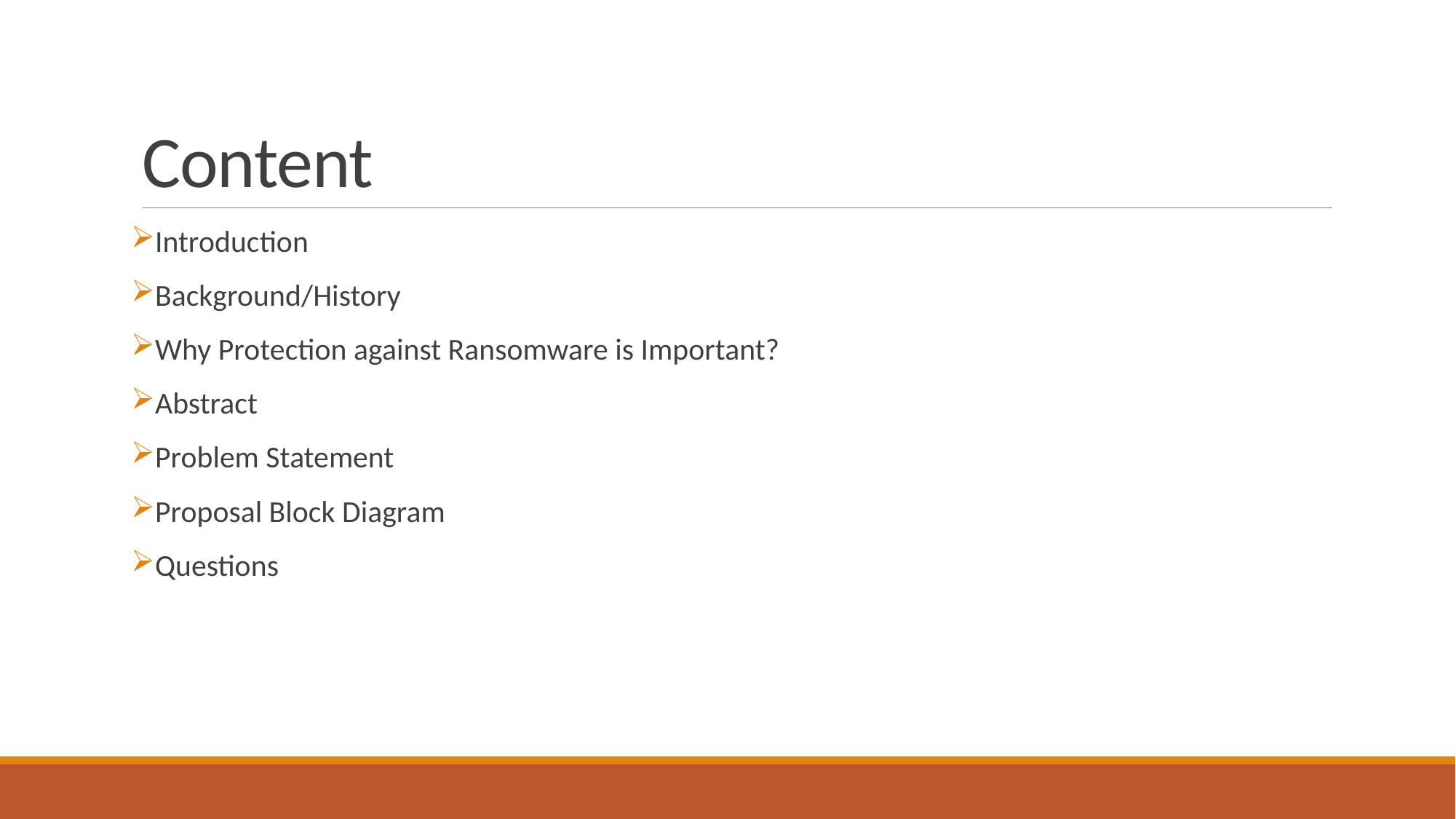

# Content
Introduction
Background/History
Why Protection against Ransomware is Important?
Abstract
Problem Statement
Proposal Block Diagram
Questions